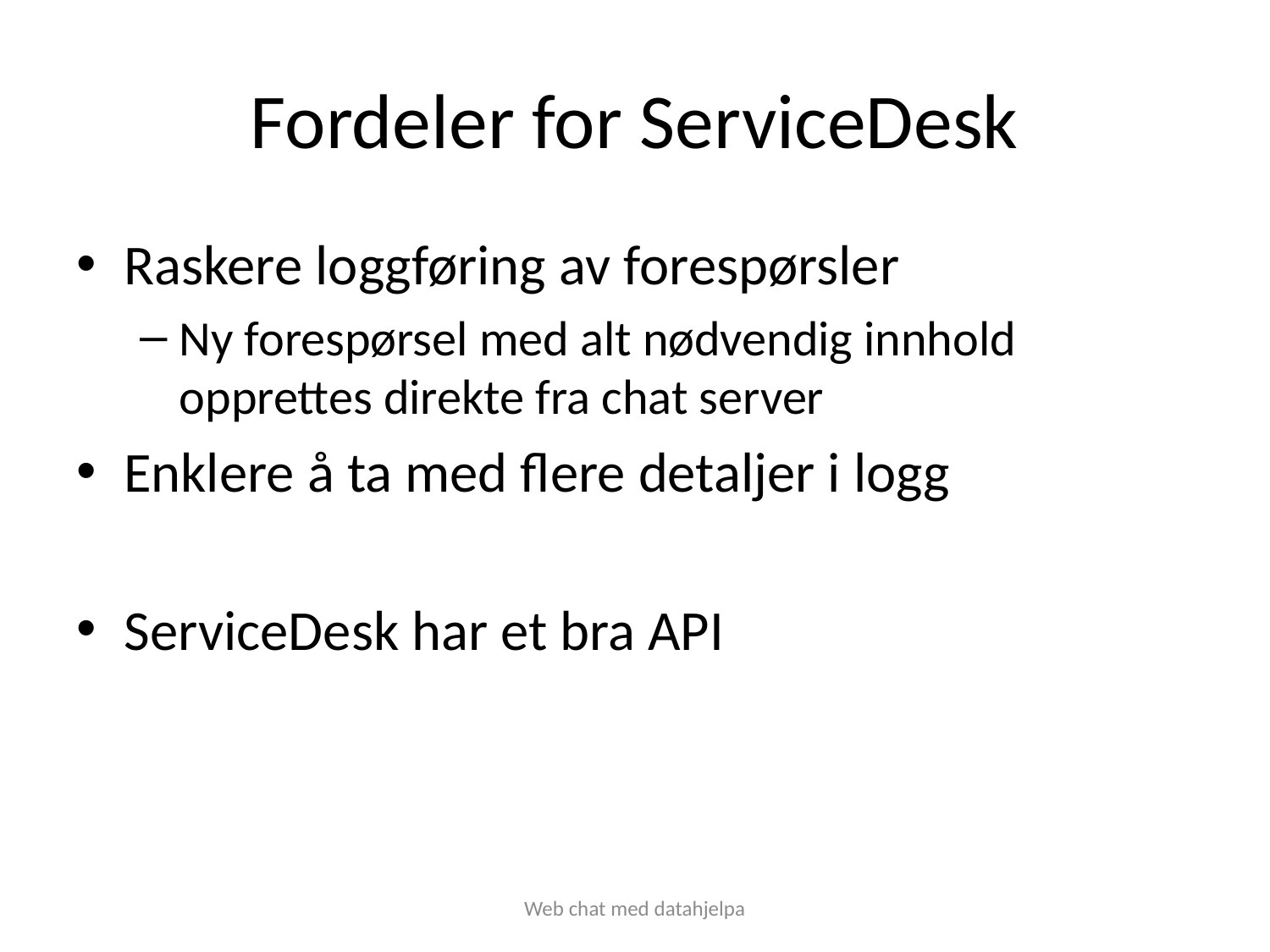

# Fordeler for ServiceDesk
Raskere loggføring av forespørsler
Ny forespørsel med alt nødvendig innhold opprettes direkte fra chat server
Enklere å ta med flere detaljer i logg

ServiceDesk har et bra API
Web chat med datahjelpa